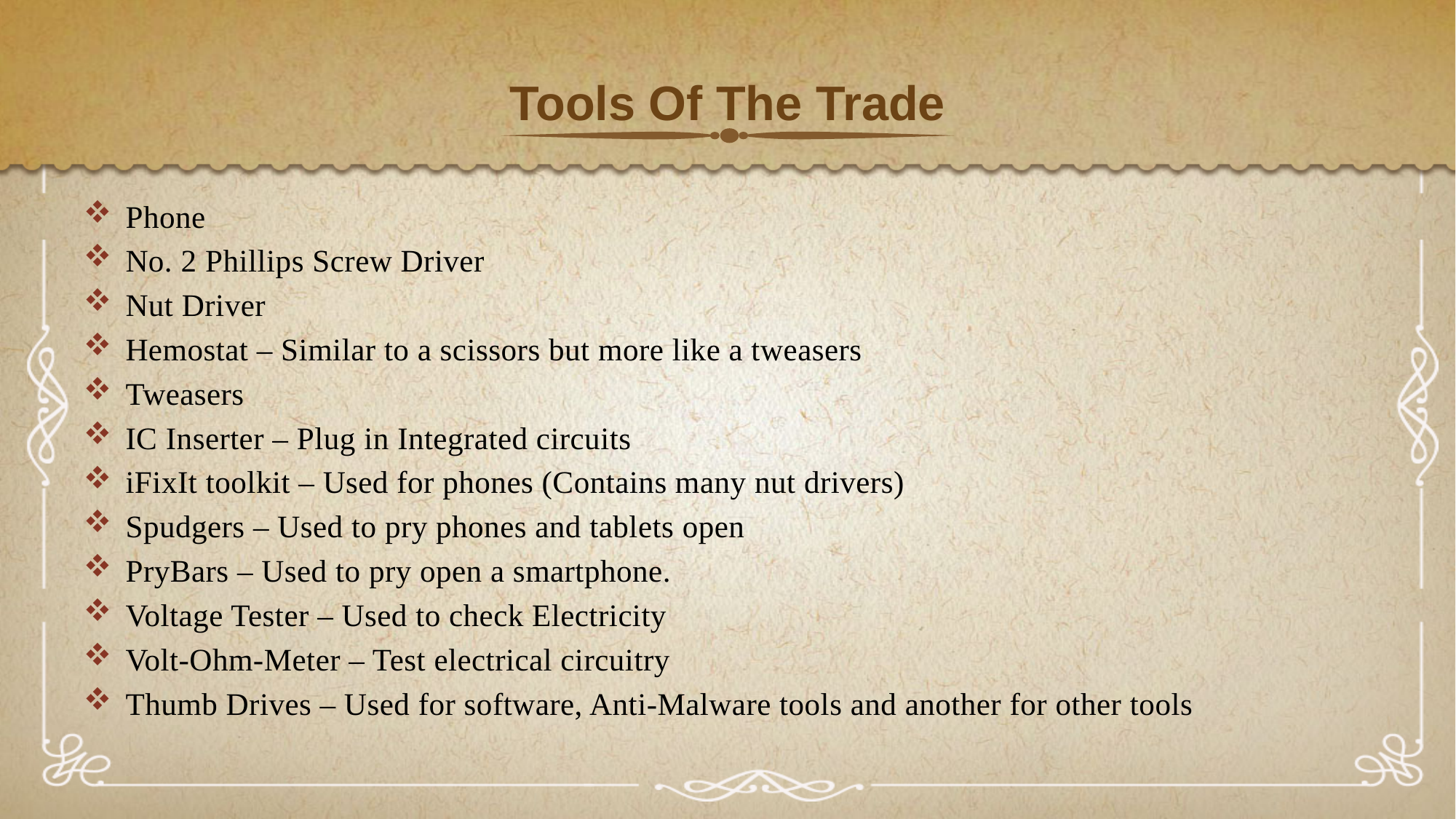

# Tools Of The Trade
Phone
No. 2 Phillips Screw Driver
Nut Driver
Hemostat – Similar to a scissors but more like a tweasers
Tweasers
IC Inserter – Plug in Integrated circuits
iFixIt toolkit – Used for phones (Contains many nut drivers)
Spudgers – Used to pry phones and tablets open
PryBars – Used to pry open a smartphone.
Voltage Tester – Used to check Electricity
Volt-Ohm-Meter – Test electrical circuitry
Thumb Drives – Used for software, Anti-Malware tools and another for other tools